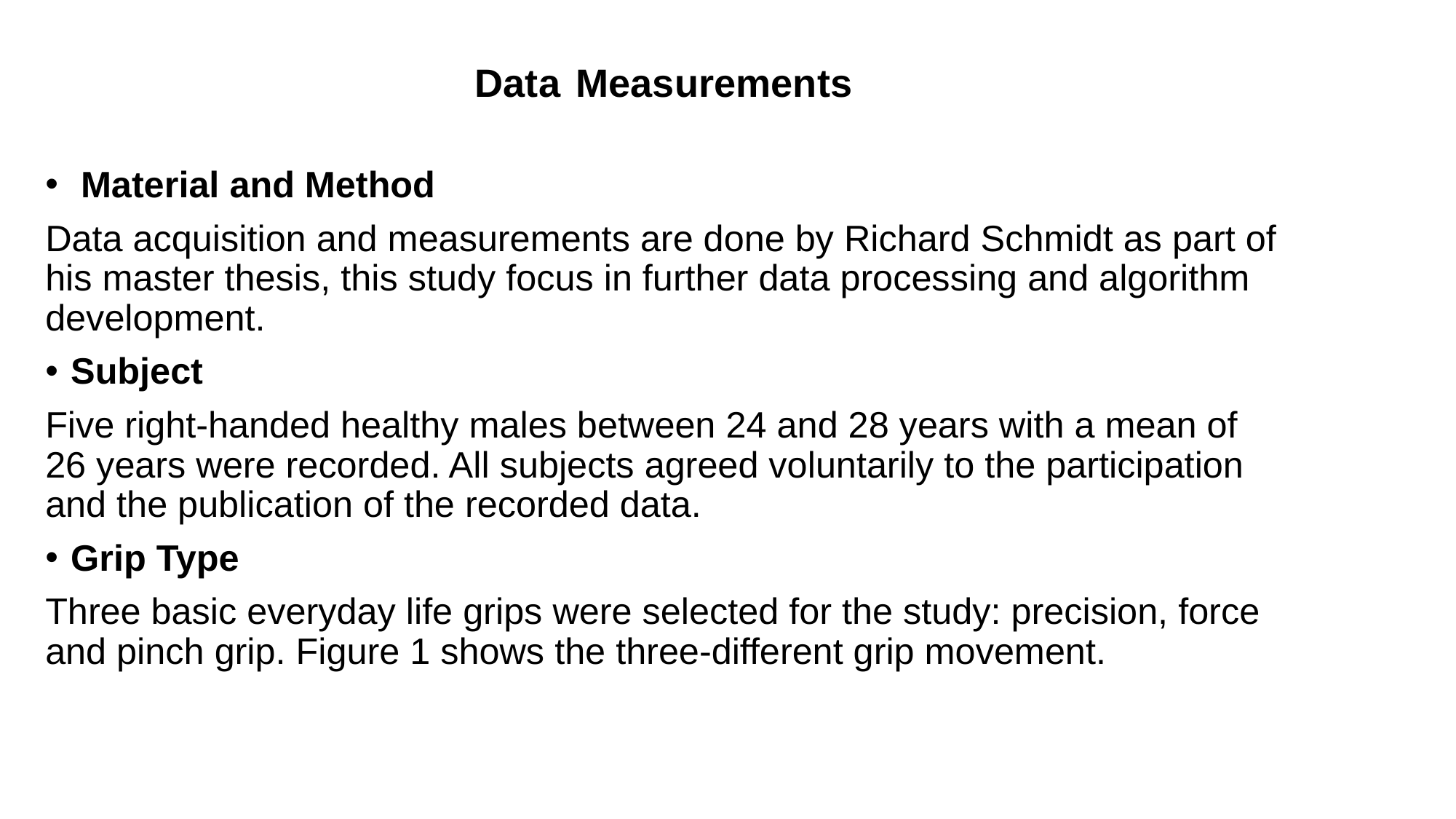

# Data Measurements
 Material and Method
Data acquisition and measurements are done by Richard Schmidt as part of his master thesis, this study focus in further data processing and algorithm development.
Subject
Five right-handed healthy males between 24 and 28 years with a mean of 26 years were recorded. All subjects agreed voluntarily to the participation and the publication of the recorded data.
Grip Type
Three basic everyday life grips were selected for the study: precision, force and pinch grip. Figure 1 shows the three-different grip movement.